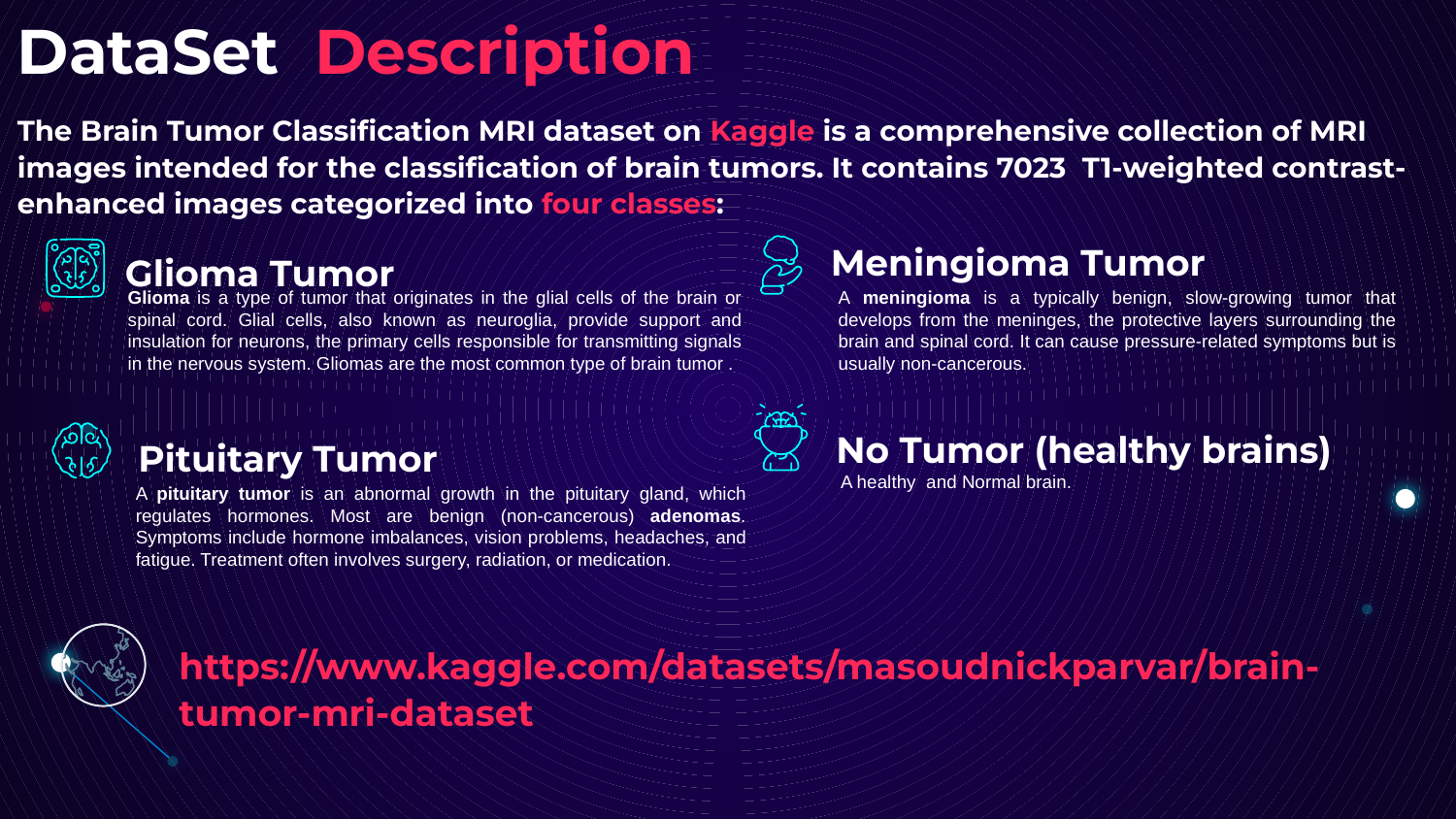

# DataSet  Description
The Brain Tumor Classification MRI dataset on Kaggle is a comprehensive collection of MRI images intended for the classification of brain tumors. It contains 7023  T1-weighted contrast-enhanced images categorized into four classes:
Meningioma Tumor
Glioma Tumor

A meningioma is a typically benign, slow-growing tumor that develops from the meninges, the protective layers surrounding the brain and spinal cord. It can cause pressure-related symptoms but is usually non-cancerous.
Glioma is a type of tumor that originates in the glial cells of the brain or spinal cord. Glial cells, also known as neuroglia, provide support and insulation for neurons, the primary cells responsible for transmitting signals in the nervous system. Gliomas are the most common type of brain tumor .

No Tumor (healthy brains)
Pituitary Tumor

A healthy  and Normal brain.
A pituitary tumor is an abnormal growth in the pituitary gland, which regulates hormones. Most are benign (non-cancerous) adenomas. Symptoms include hormone imbalances, vision problems, headaches, and fatigue. Treatment often involves surgery, radiation, or medication.

https://www.kaggle.com/datasets/masoudnickparvar/brain-tumor-mri-dataset